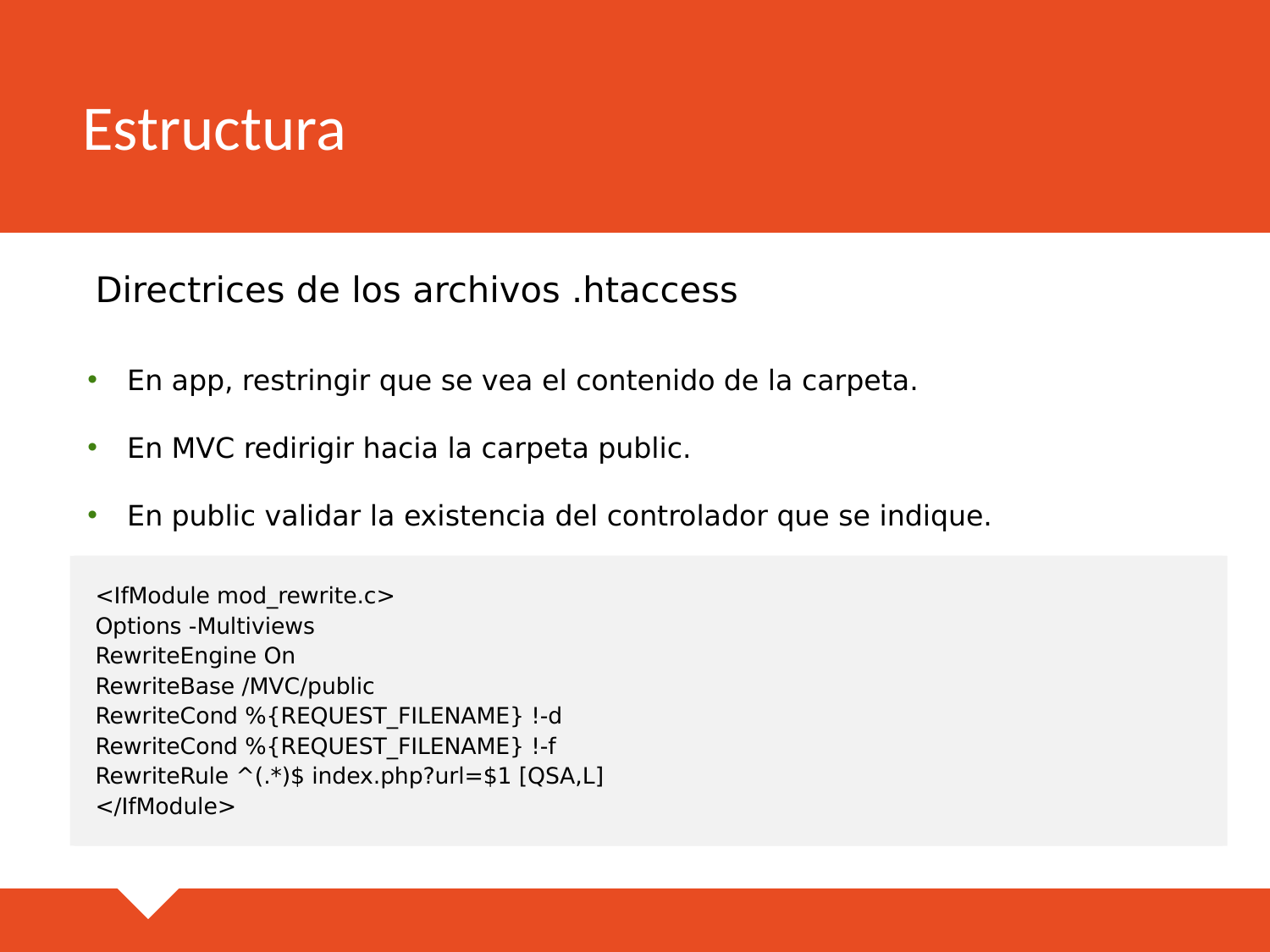

# Estructura
Directrices de los archivos .htaccess
En app, restringir que se vea el contenido de la carpeta.

En MVC redirigir hacia la carpeta public.

En public validar la existencia del controlador que se indique.
<IfModule mod_rewrite.c>
Options -Multiviews
RewriteEngine On
RewriteBase /MVC/public
RewriteCond %{REQUEST_FILENAME} !-d
RewriteCond %{REQUEST_FILENAME} !-f
RewriteRule ^(.*)$ index.php?url=$1 [QSA,L]
</IfModule>

Options +Indexes
<IfModule mod_rewrite.c>
RewriteEngine On
RewriteRule ^$ public/ [L]
RewriteRule (.*)$ public/$1 [L]
</IfModule>